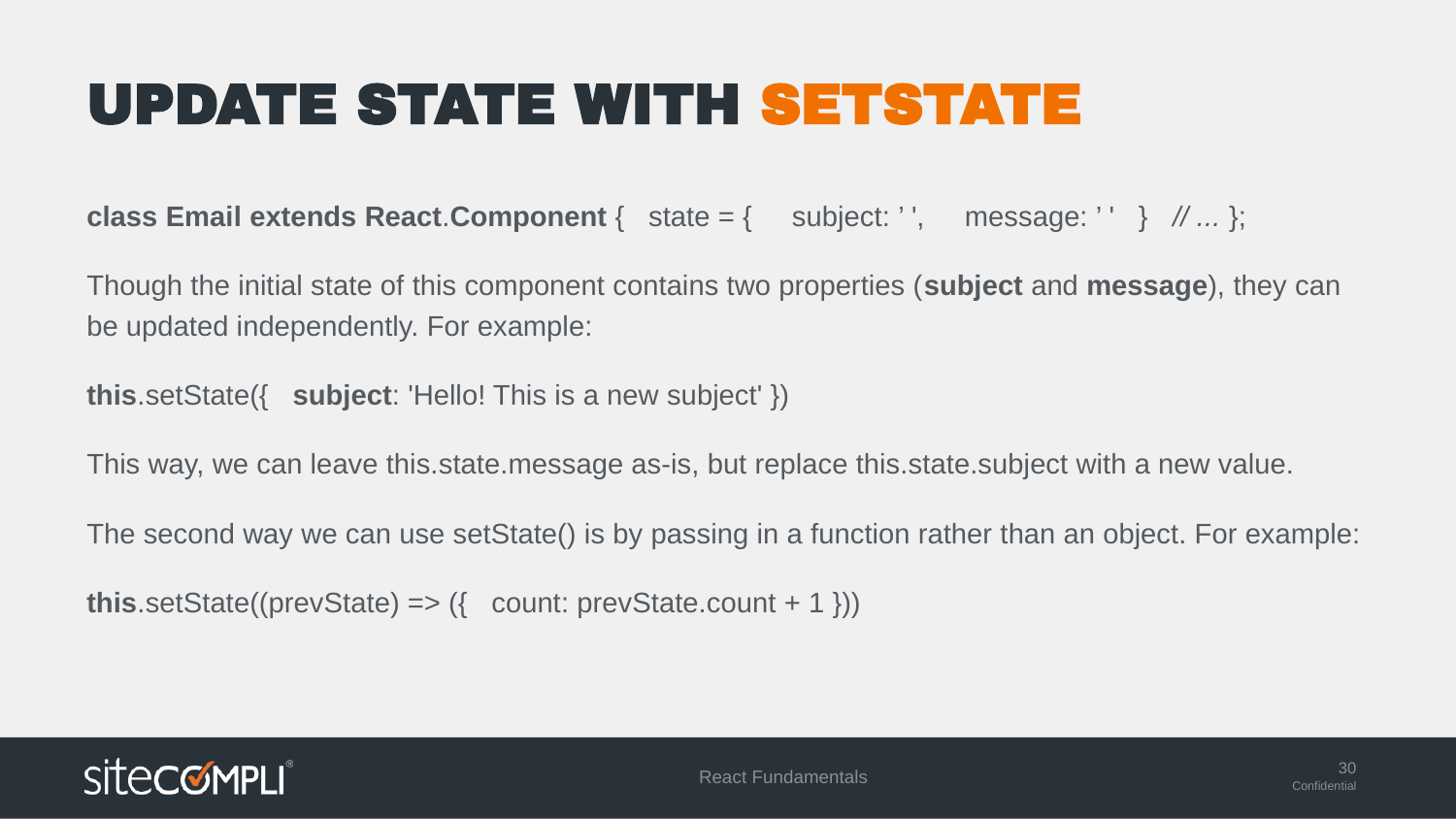

# Update state with SetState
class Email extends React.Component {   state = {     subject: ’ ',     message: ’ '   }   // ... };
Though the initial state of this component contains two properties (subject and message), they can be updated independently. For example:
this.setState({   subject: 'Hello! This is a new subject' })
This way, we can leave this.state.message as-is, but replace this.state.subject with a new value.
The second way we can use setState() is by passing in a function rather than an object. For example:
this.setState((prevState) => ({   count: prevState.count + 1 }))
React Fundamentals
30